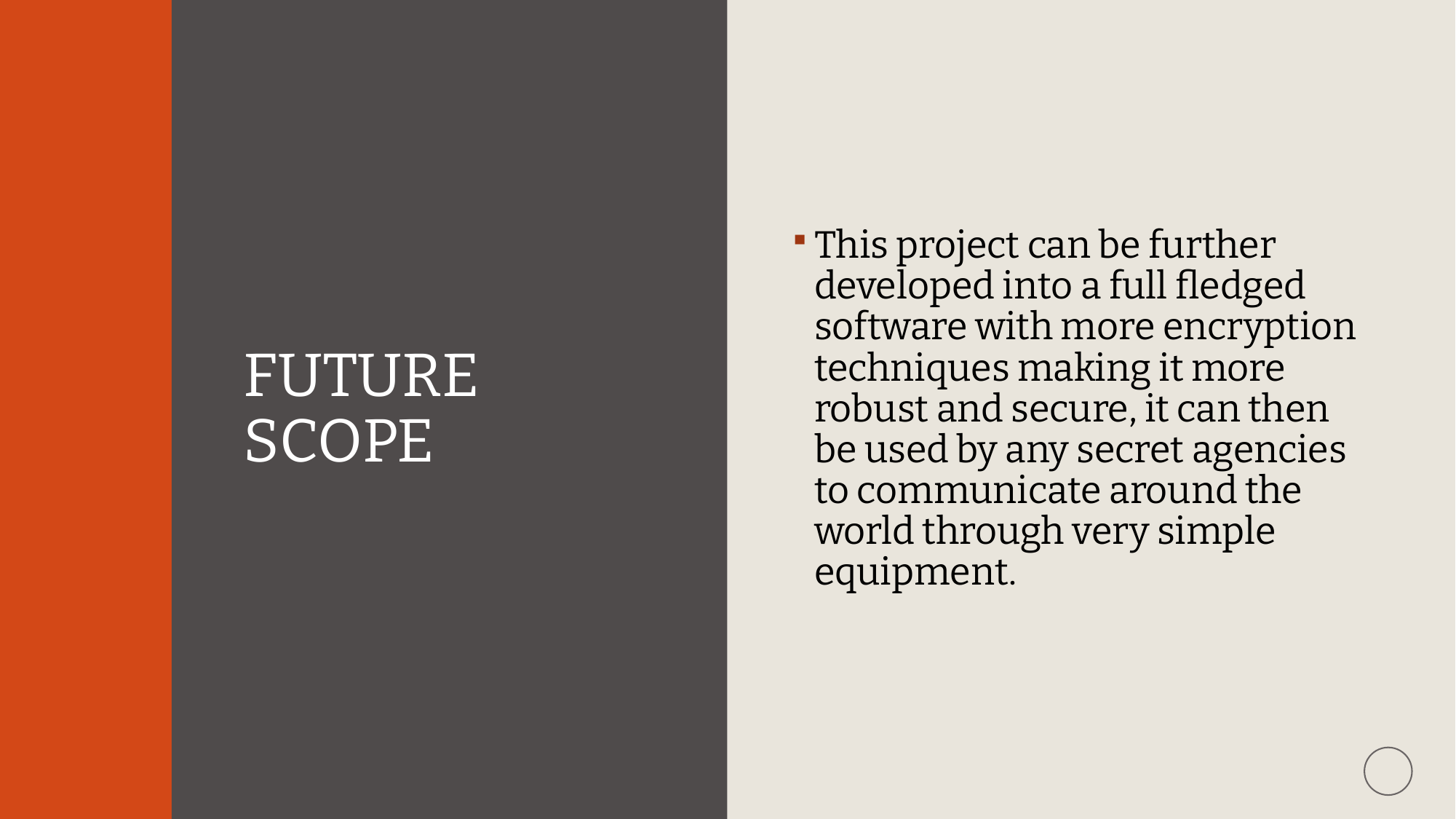

# Future scope
This project can be further developed into a full fledged software with more encryption techniques making it more robust and secure, it can then be used by any secret agencies to communicate around the world through very simple equipment.